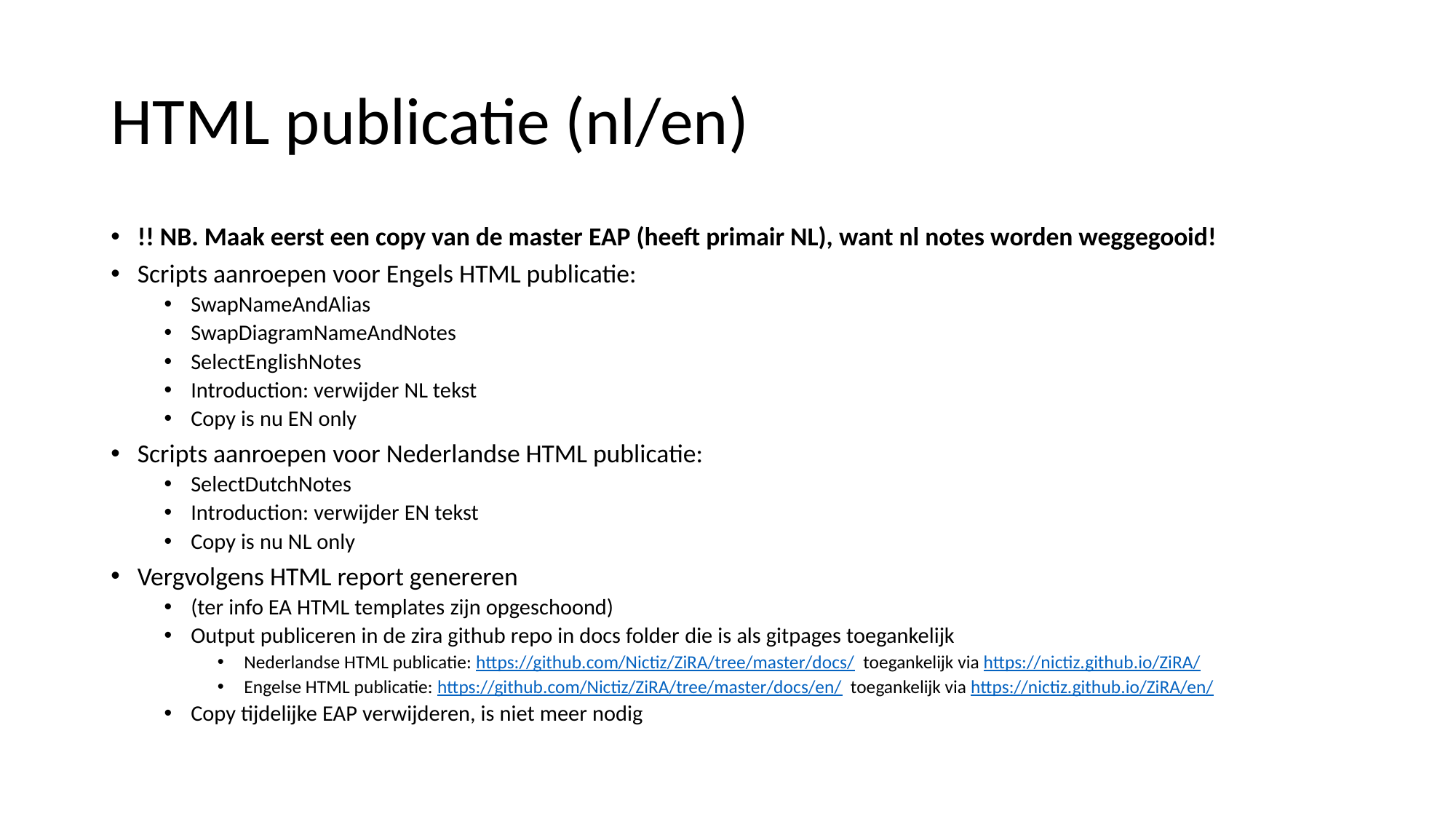

# HTML publicatie (nl/en)
!! NB. Maak eerst een copy van de master EAP (heeft primair NL), want nl notes worden weggegooid!
Scripts aanroepen voor Engels HTML publicatie:
SwapNameAndAlias
SwapDiagramNameAndNotes
SelectEnglishNotes
Introduction: verwijder NL tekst
Copy is nu EN only
Scripts aanroepen voor Nederlandse HTML publicatie:
SelectDutchNotes
Introduction: verwijder EN tekst
Copy is nu NL only
Vergvolgens HTML report genereren
(ter info EA HTML templates zijn opgeschoond)
Output publiceren in de zira github repo in docs folder die is als gitpages toegankelijk
Nederlandse HTML publicatie: https://github.com/Nictiz/ZiRA/tree/master/docs/  toegankelijk via https://nictiz.github.io/ZiRA/
Engelse HTML publicatie: https://github.com/Nictiz/ZiRA/tree/master/docs/en/  toegankelijk via https://nictiz.github.io/ZiRA/en/
Copy tijdelijke EAP verwijderen, is niet meer nodig